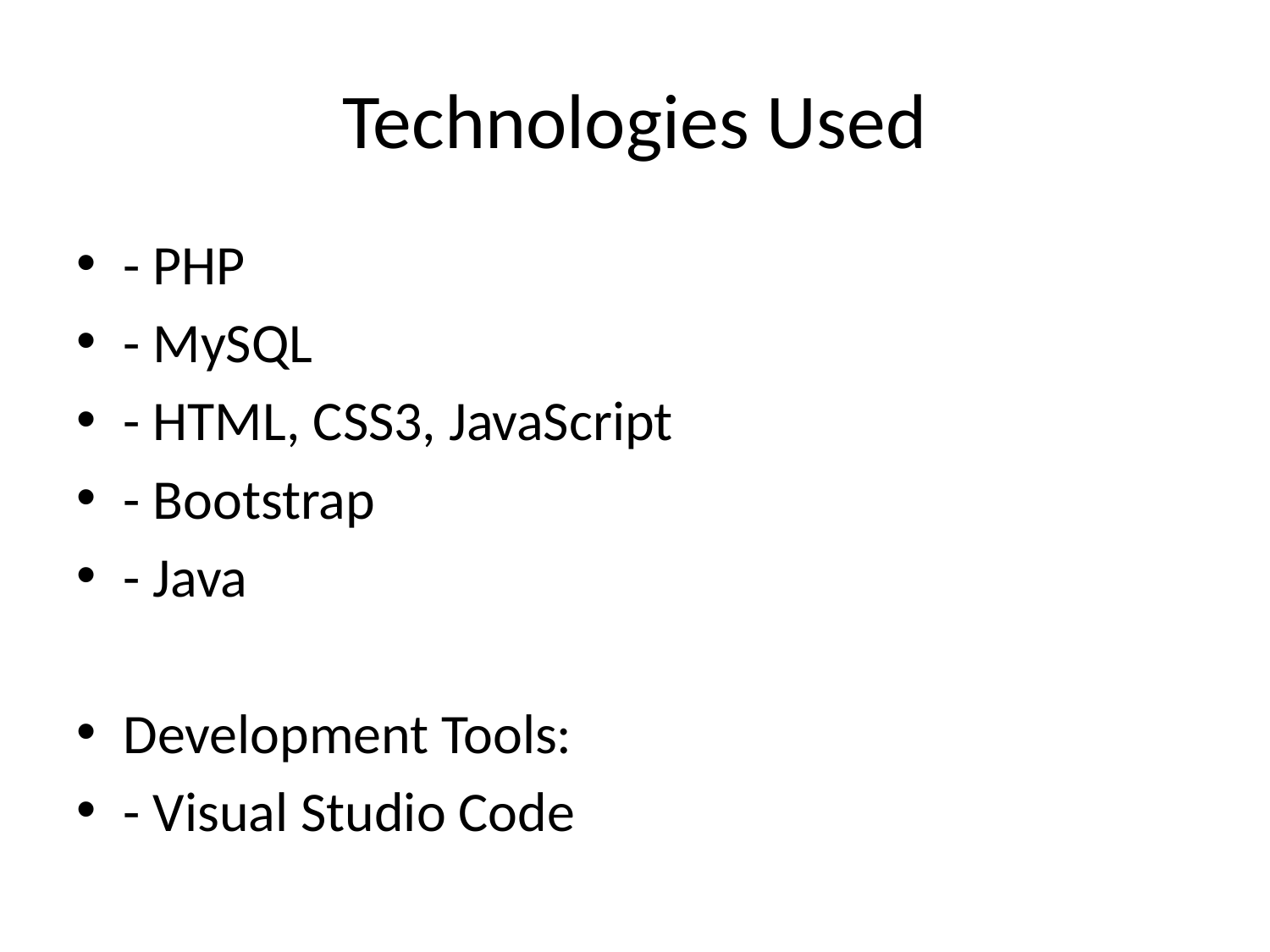

# Technologies Used
- PHP
- MySQL
- HTML, CSS3, JavaScript
- Bootstrap
- Java

Development Tools:
- Visual Studio Code